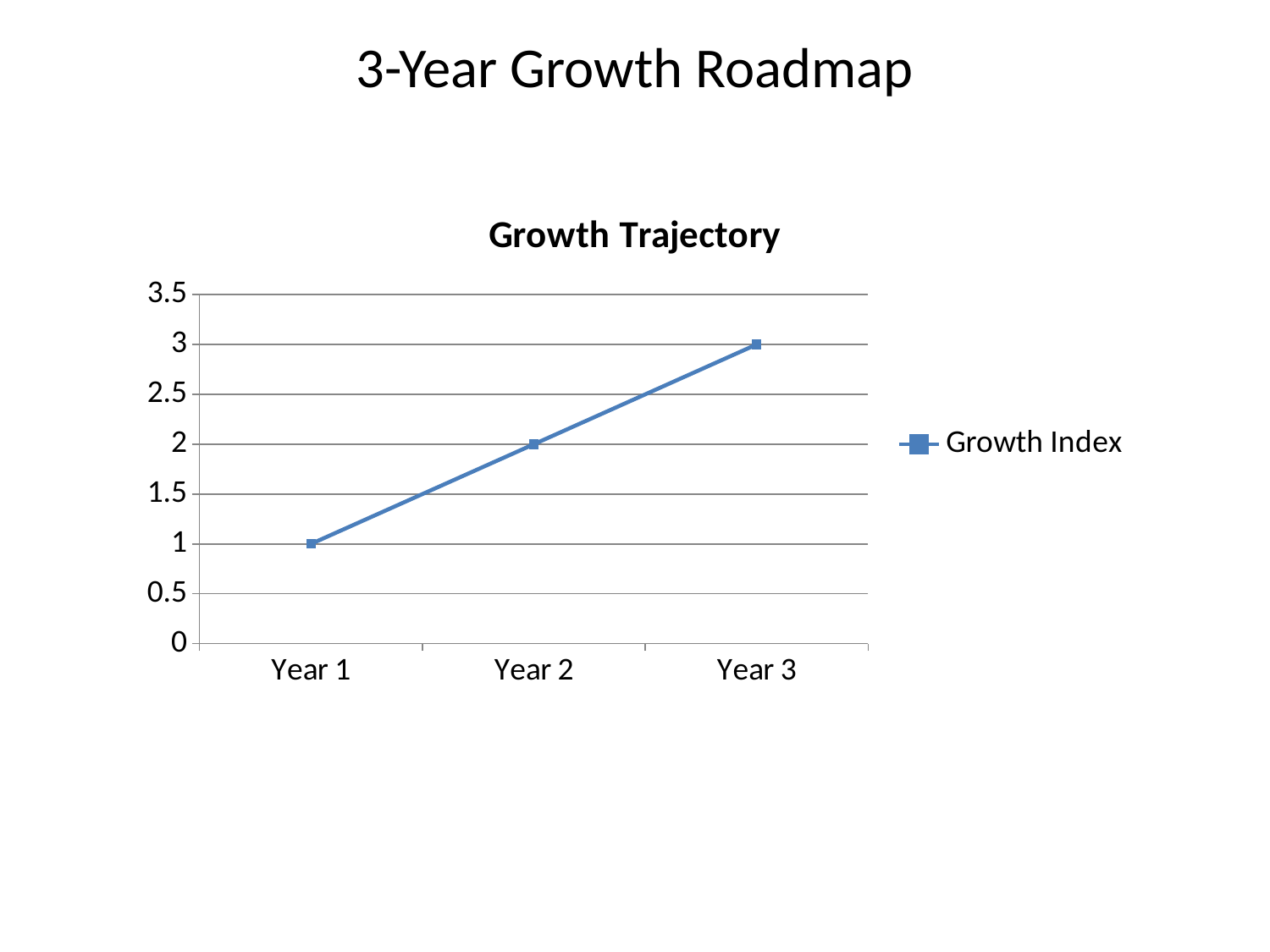

3-Year Growth Roadmap

### Chart: Growth Trajectory

| Category | Growth Index |
|---|---|
| Year 1 | 1.0 |
| Year 2 | 2.0 |
| Year 3 | 3.0 |